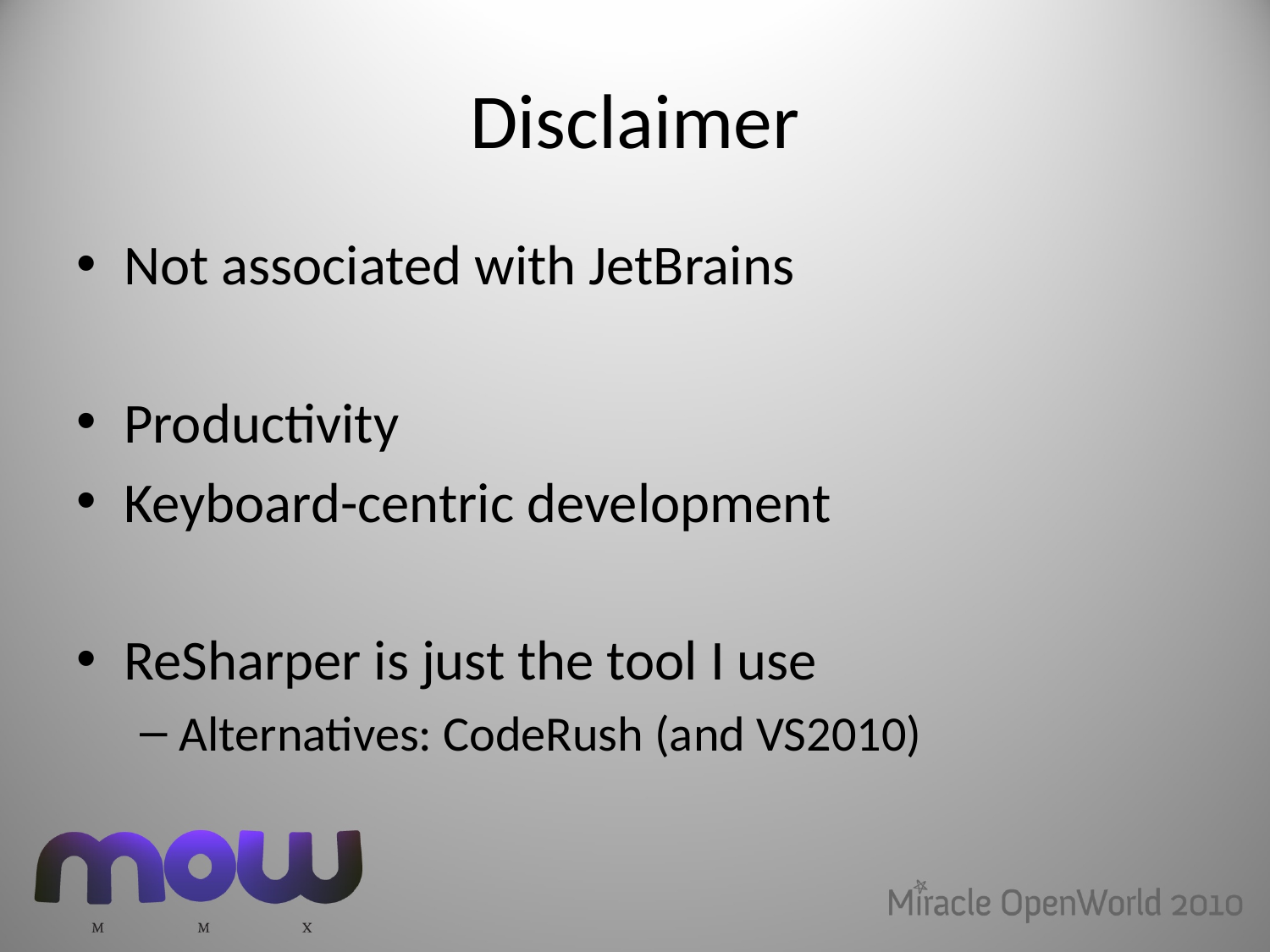

# Disclaimer
Not associated with JetBrains

Productivity
Keyboard-centric development

ReSharper is just the tool I use
Alternatives: CodeRush (and VS2010)